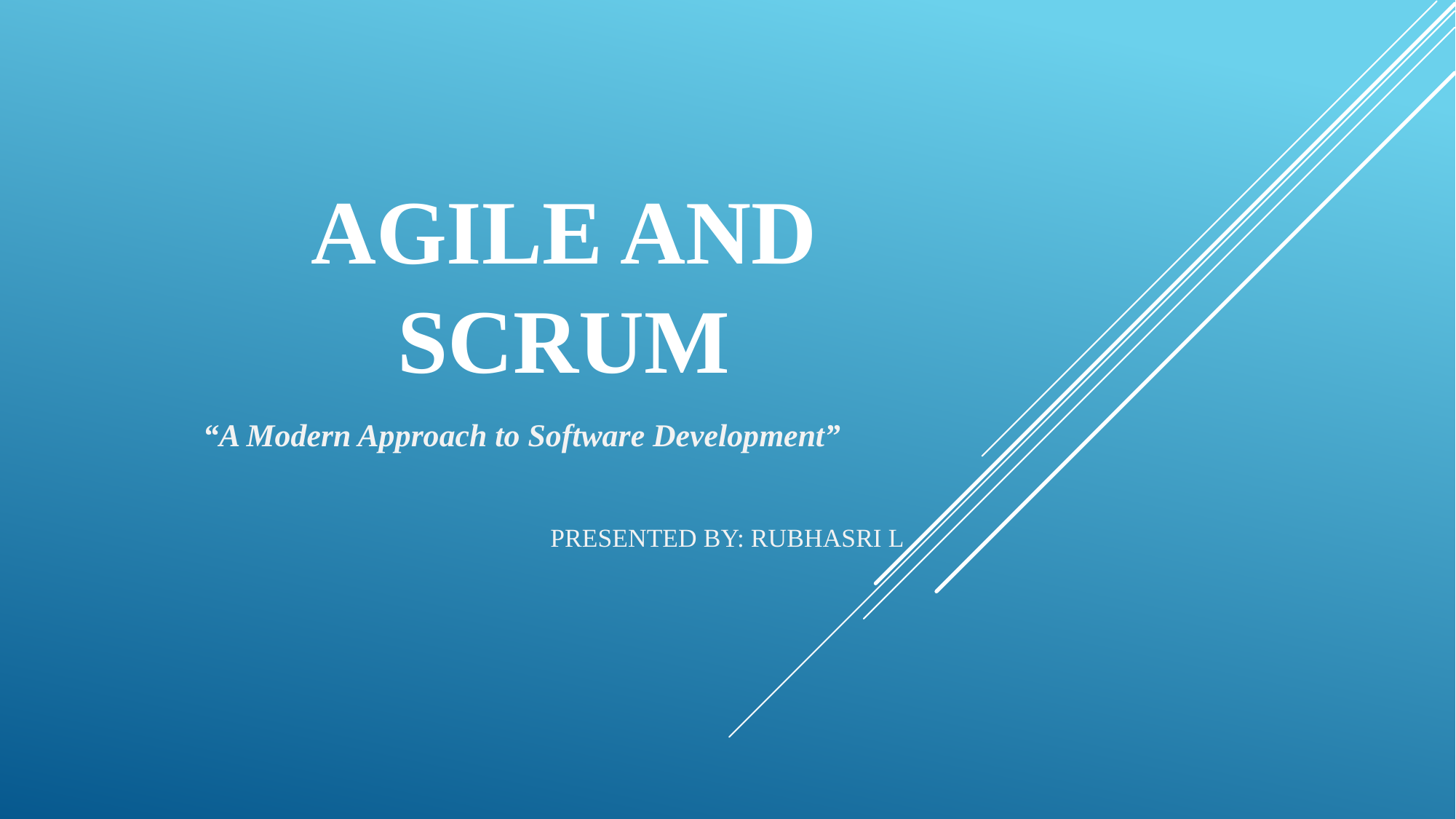

# AGILE AND SCRUM
“A Modern Approach to Software Development”

PRESENTED BY: RUBHASRI L